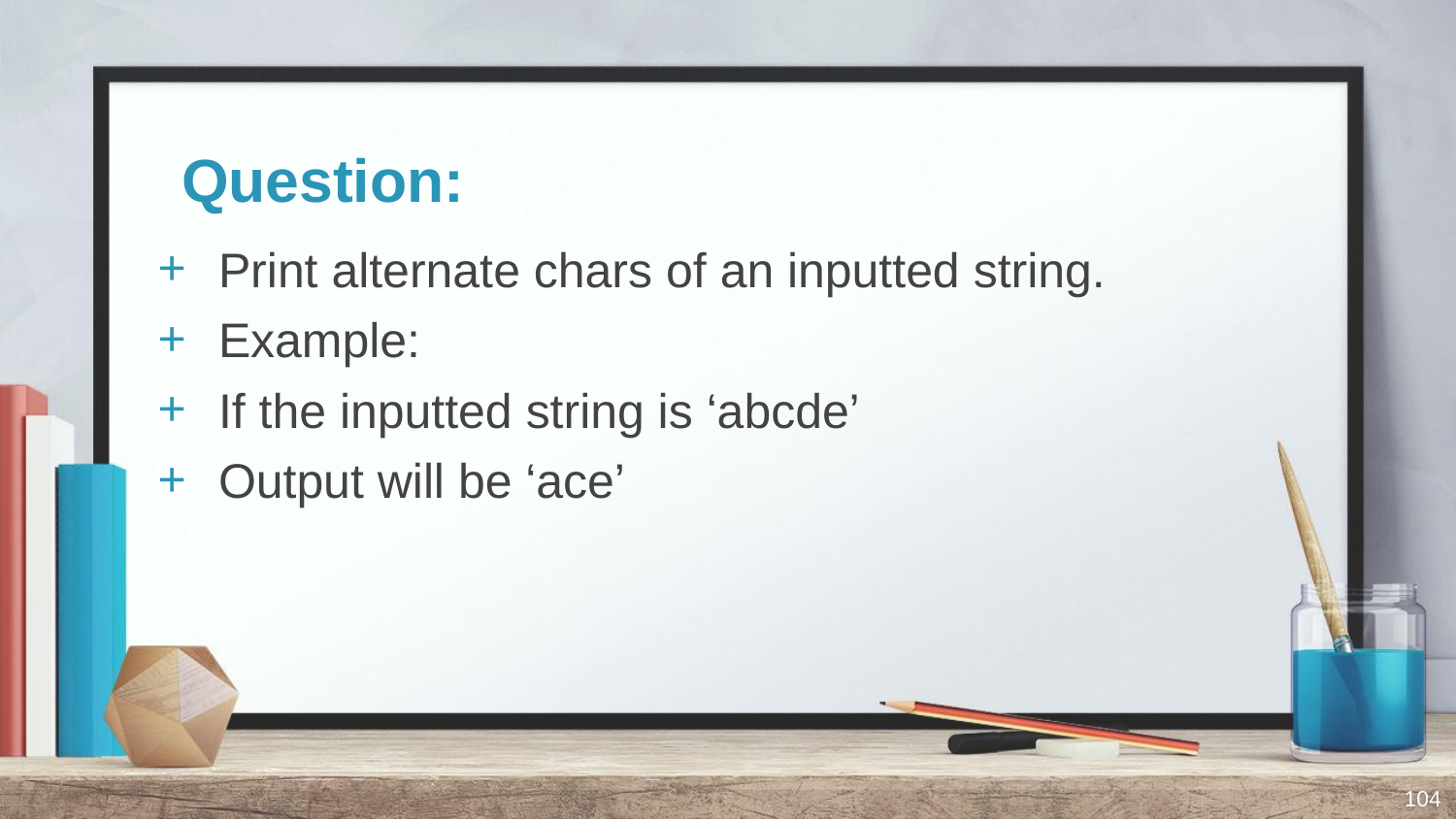

# Question:
Print alternate chars of an inputted string.
Example:
If the inputted string is ‘abcde’
Output will be ‘ace’

104